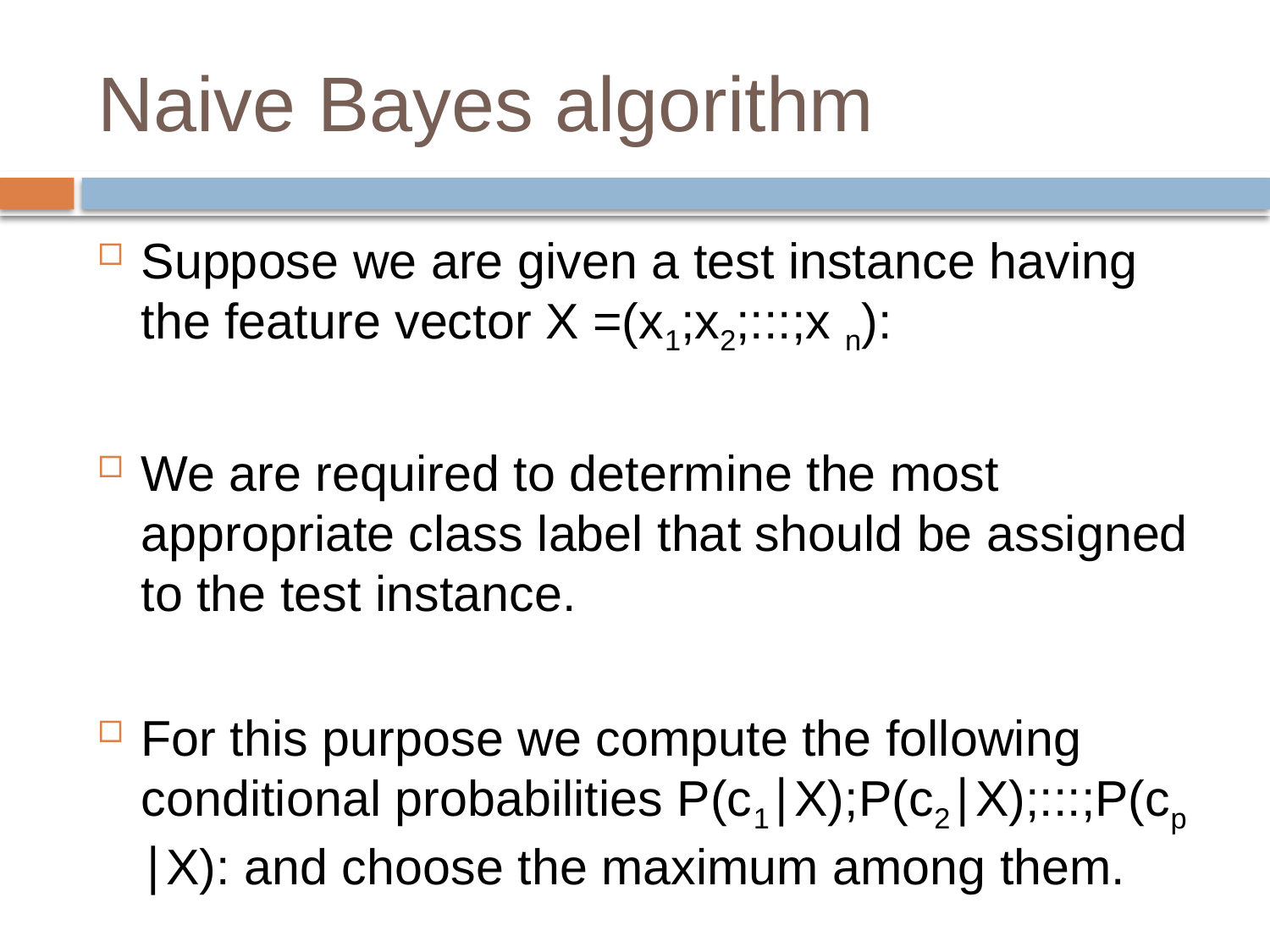

# Naive Bayes algorithm
Suppose we are given a test instance having the feature vector X =(x1;x2;:::;x n):

We are required to determine the most appropriate class label that should be assigned to the test instance.

For this purpose we compute the following conditional probabilities P(c1∣X);P(c2∣X);:::;P(cp ∣X): and choose the maximum among them.